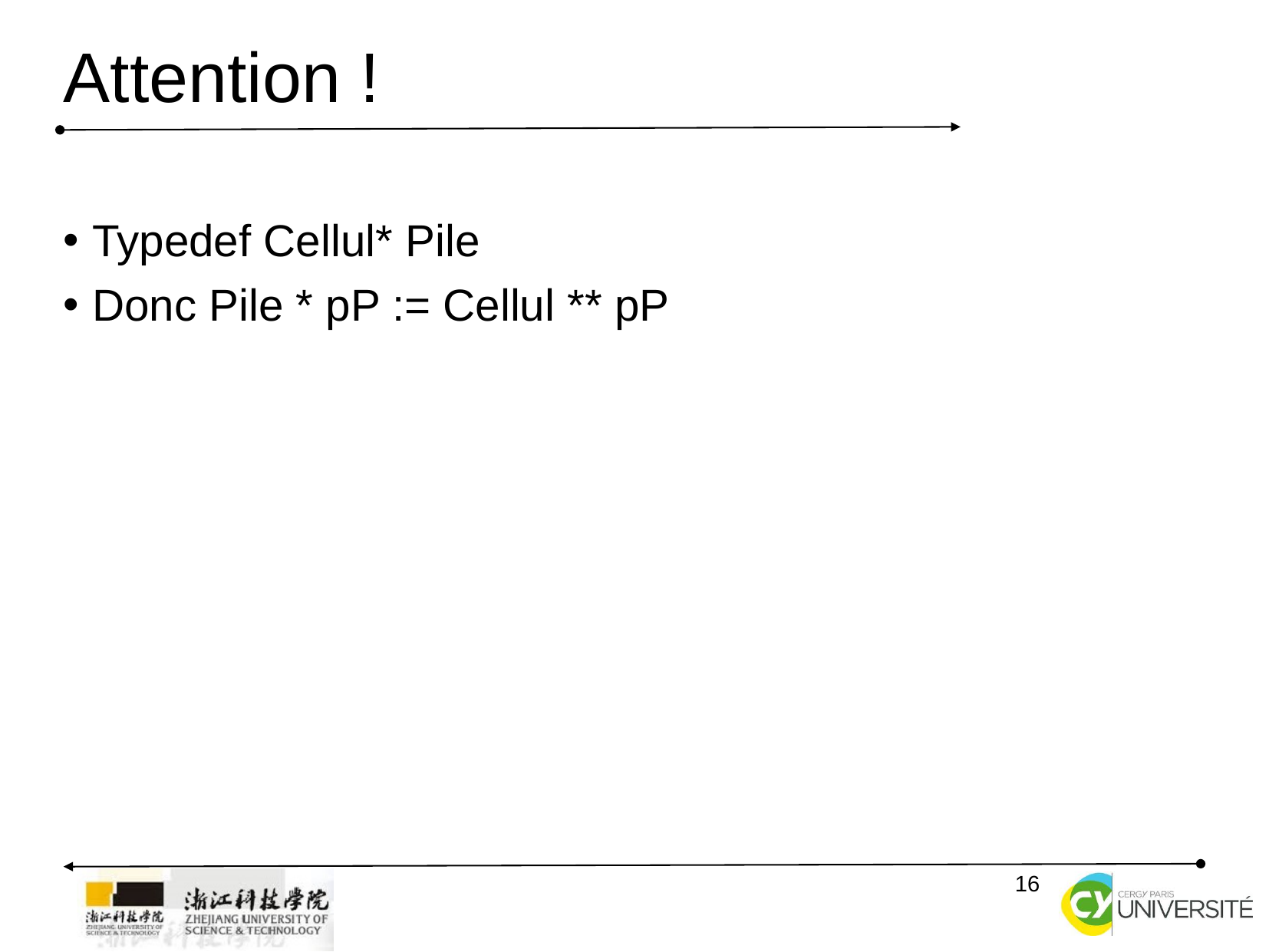

# Attention !
Typedef Cellul* Pile
Donc Pile * pP := Cellul ** pP